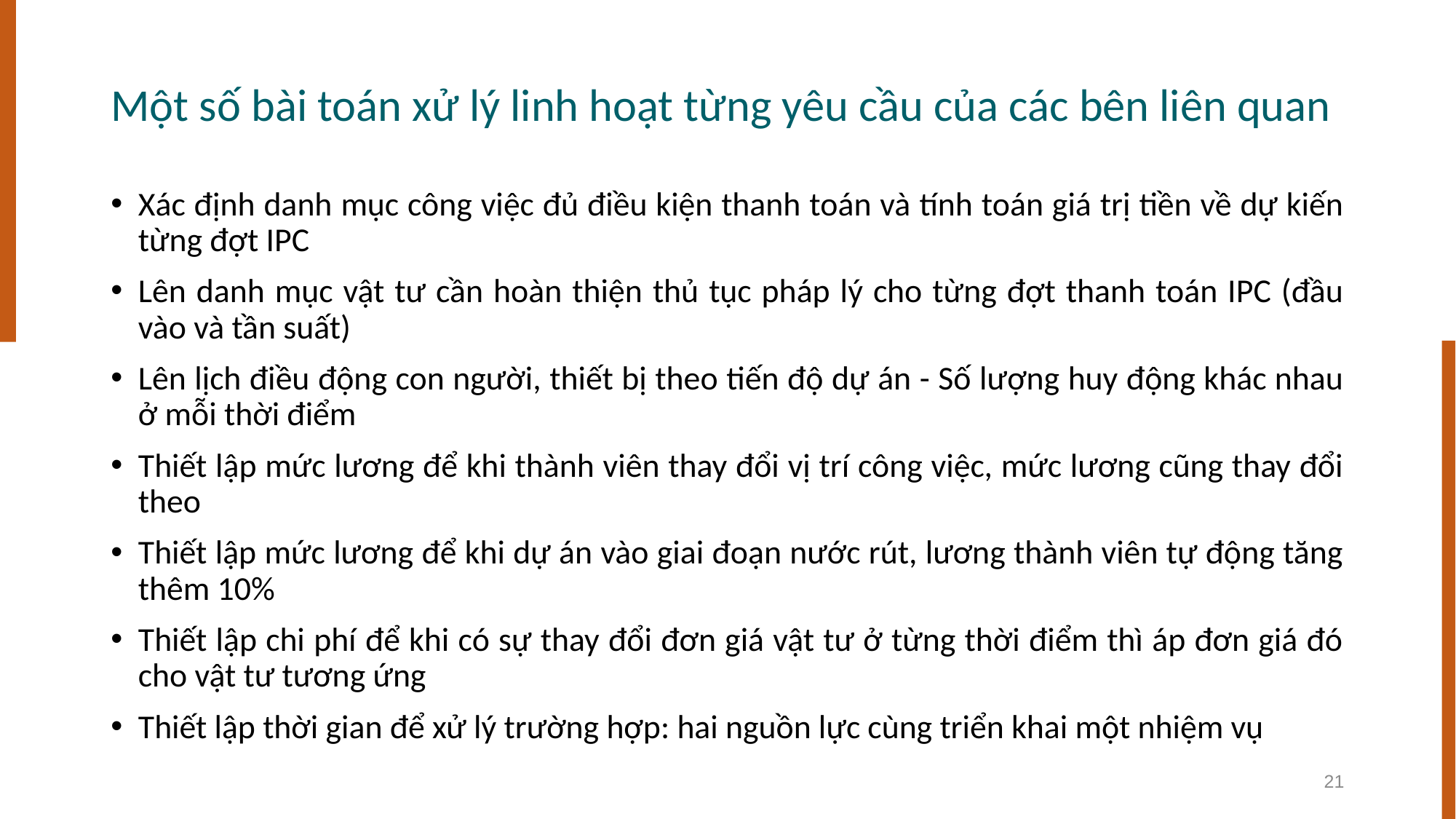

# Một số bài toán xử lý linh hoạt từng yêu cầu của các bên liên quan
Xác định danh mục công việc đủ điều kiện thanh toán và tính toán giá trị tiền về dự kiến từng đợt IPC
Lên danh mục vật tư cần hoàn thiện thủ tục pháp lý cho từng đợt thanh toán IPC (đầu vào và tần suất)
Lên lịch điều động con người, thiết bị theo tiến độ dự án - Số lượng huy động khác nhau ở mỗi thời điểm
Thiết lập mức lương để khi thành viên thay đổi vị trí công việc, mức lương cũng thay đổi theo
Thiết lập mức lương để khi dự án vào giai đoạn nước rút, lương thành viên tự động tăng thêm 10%
Thiết lập chi phí để khi có sự thay đổi đơn giá vật tư ở từng thời điểm thì áp đơn giá đó cho vật tư tương ứng
Thiết lập thời gian để xử lý trường hợp: hai nguồn lực cùng triển khai một nhiệm vụ
21